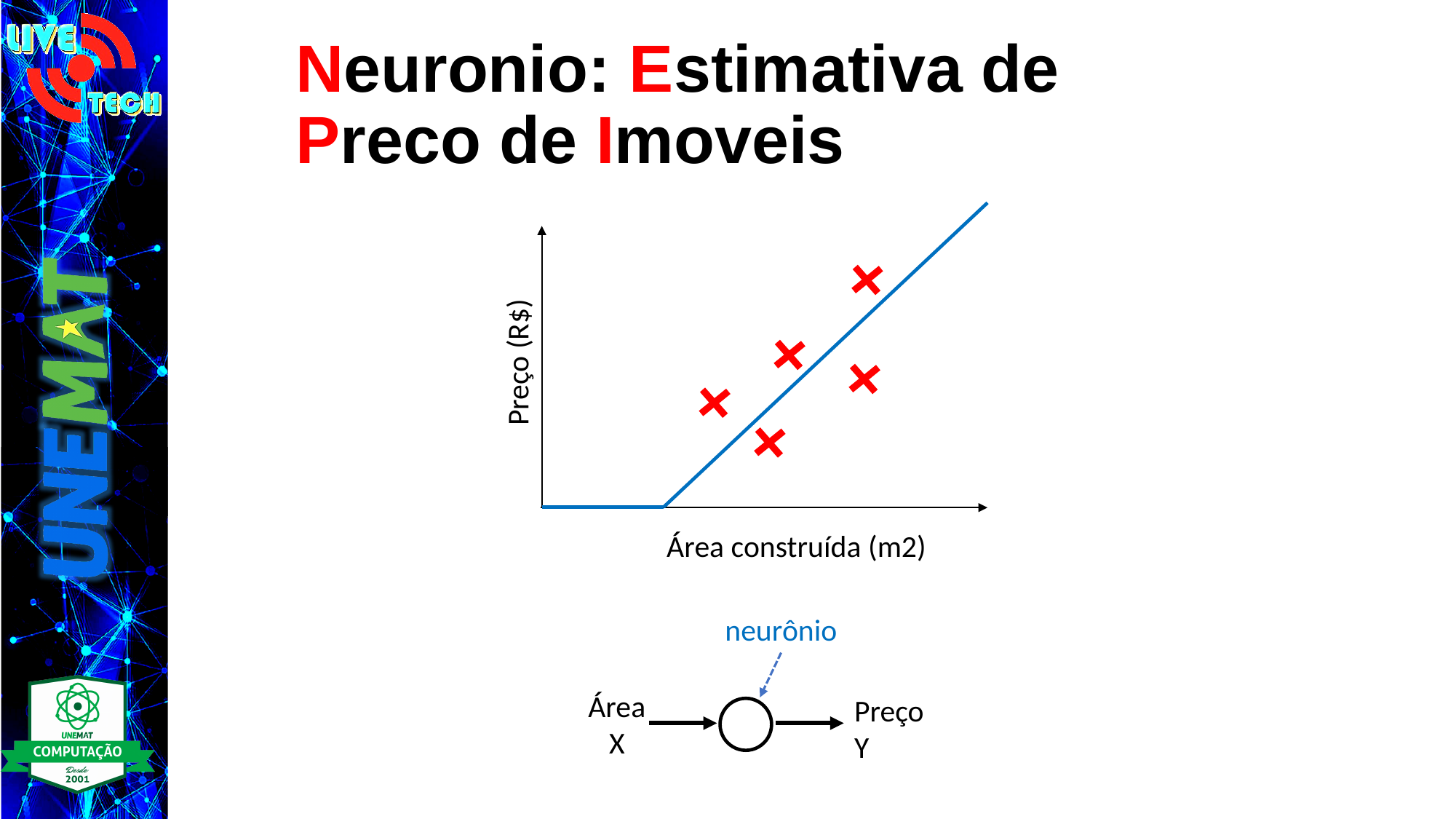

# Neuronio: Estimativa de Preco de Imoveis
Preço (R$)
Área construída (m2)

neurônio
Área
X
Preço
Y